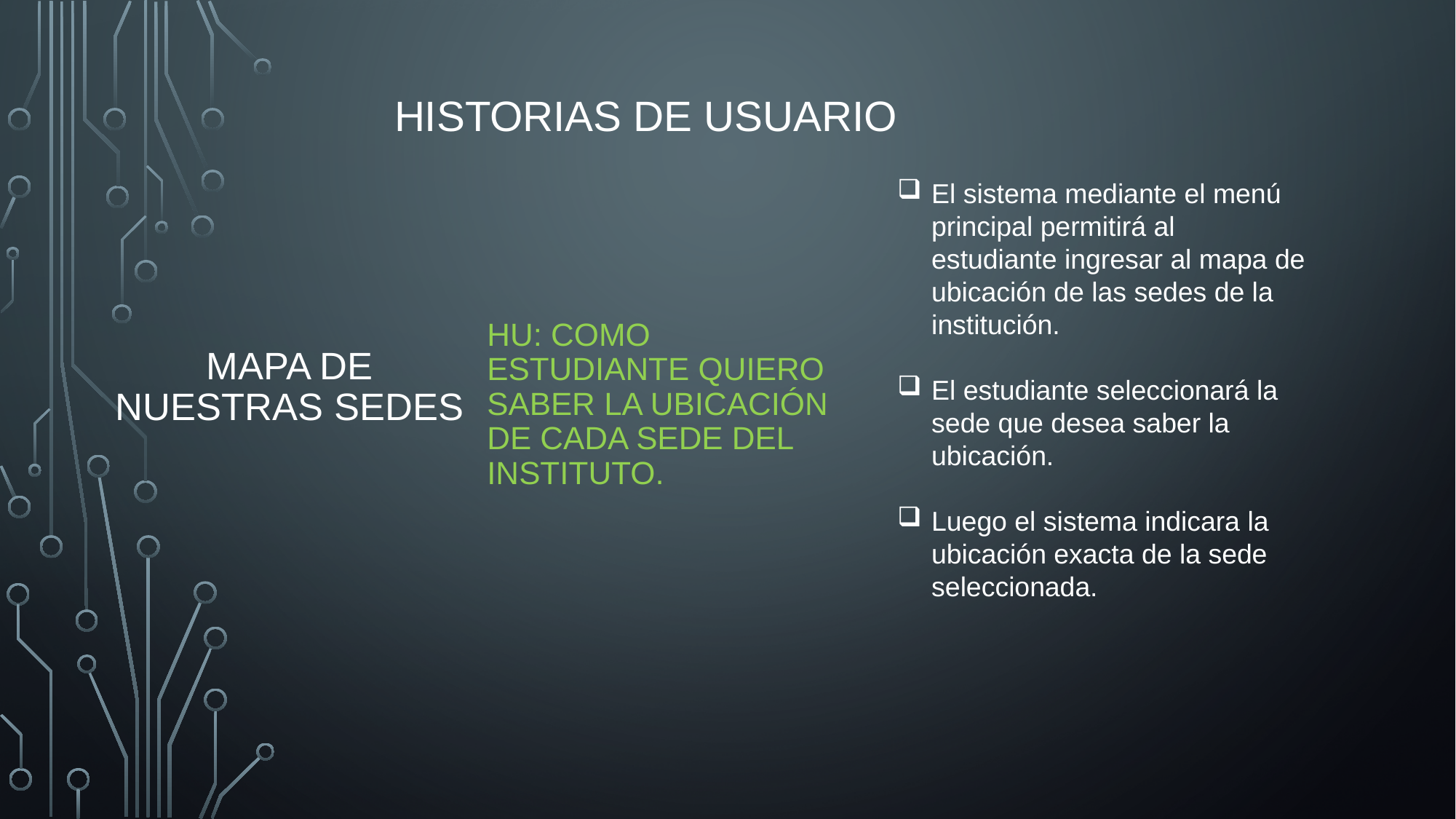

Historias de usuario
El sistema mediante el menú principal permitirá al estudiante ingresar al mapa de ubicación de las sedes de la institución.

El estudiante seleccionará la sede que desea saber la ubicación.

Luego el sistema indicara la ubicación exacta de la sede seleccionada.

# Hu: Como estudiante quiero saber la ubicación de cada sede del instituto.
Mapa de nUESTRAS SEDES